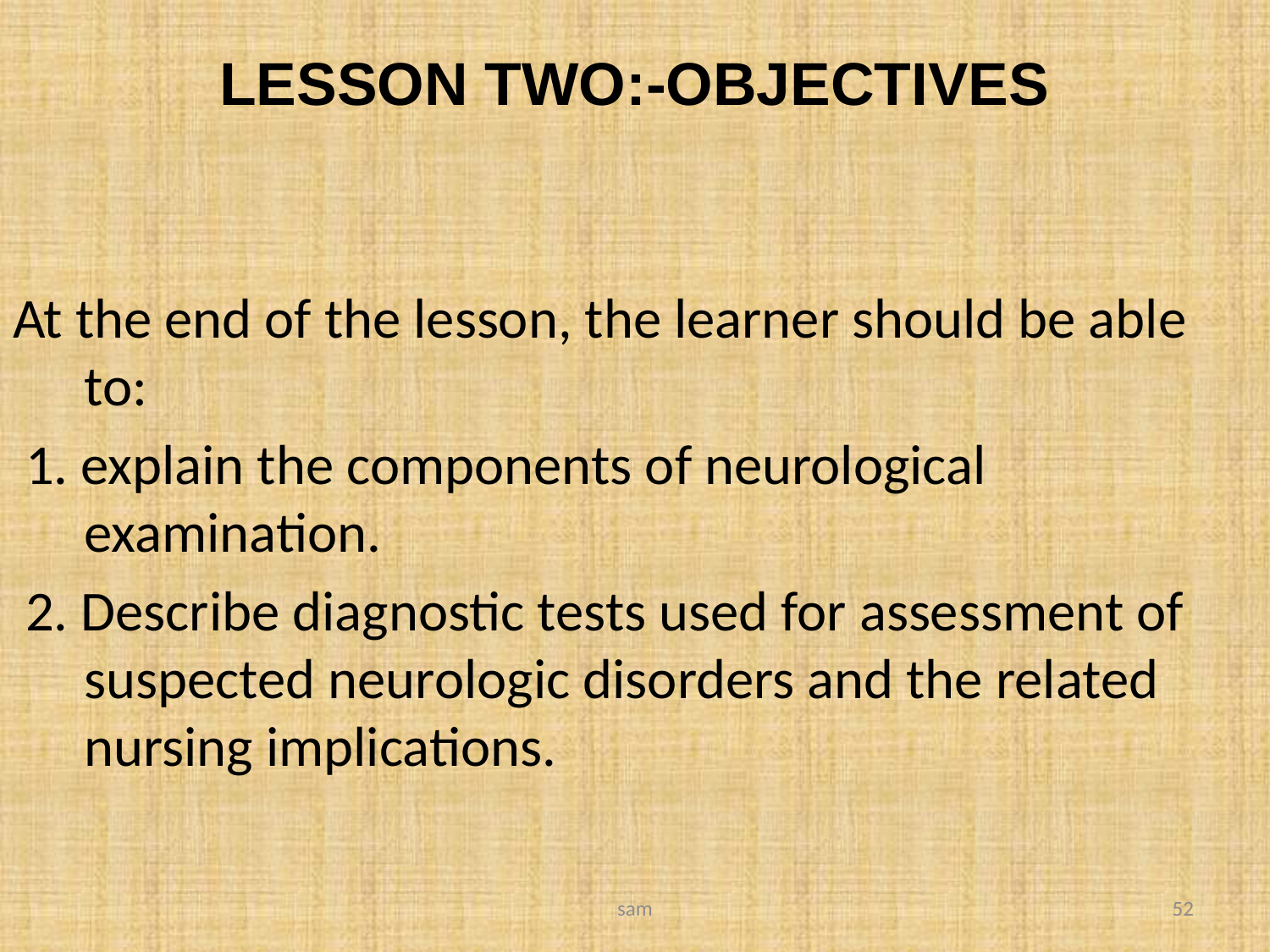

# LESSON TWO:-OBJECTIVES
At the end of the lesson, the learner should be able to:
 1. explain the components of neurological examination.
 2. Describe diagnostic tests used for assessment of suspected neurologic disorders and the related nursing implications.
sam
52